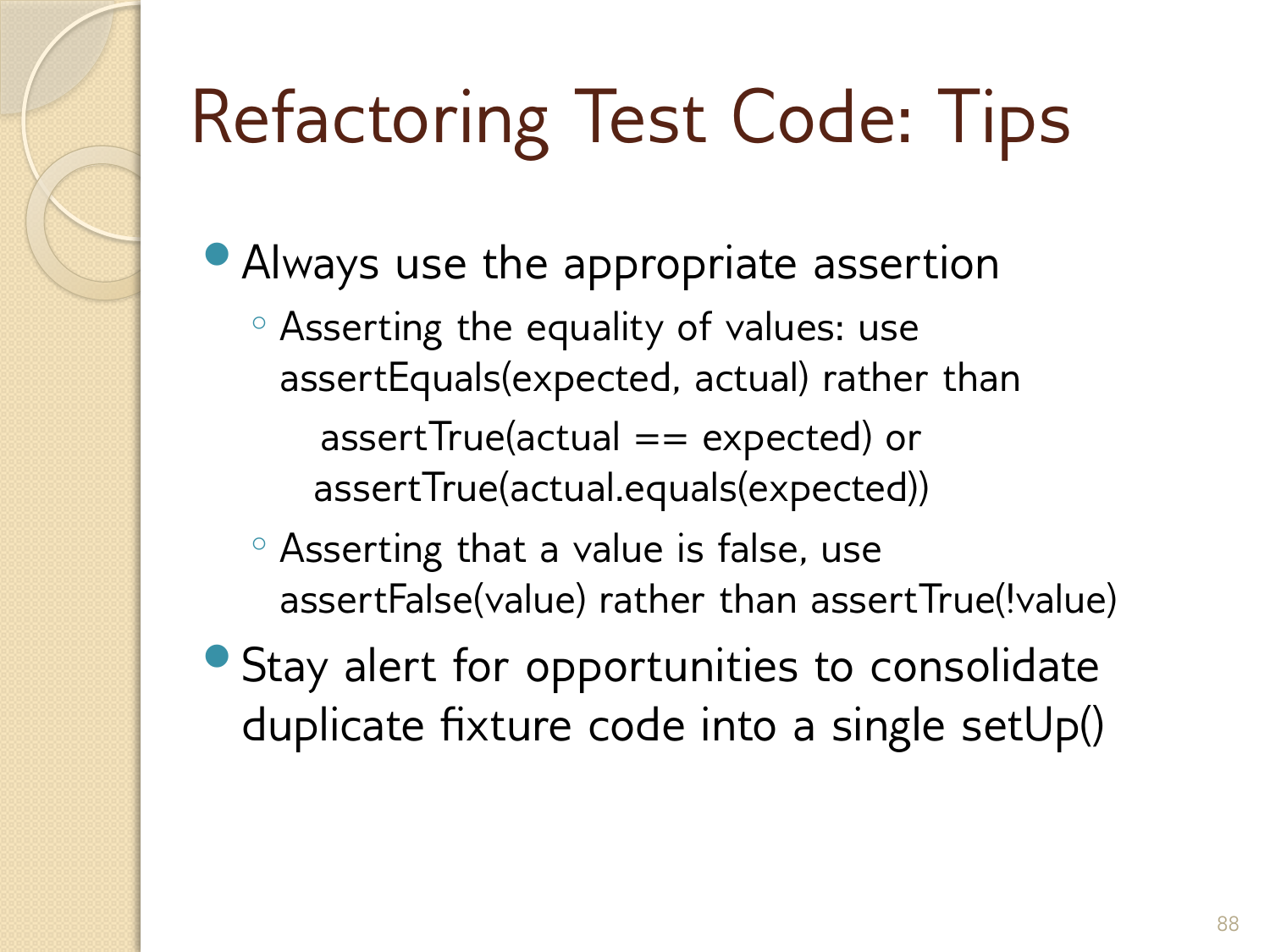

# Refactoring Test Code: Tips
Always use the appropriate assertion
Asserting the equality of values: use assertEquals(expected, actual) rather than
   assertTrue(actual == expected) or assertTrue(actual.equals(expected))
Asserting that a value is false, use assertFalse(value) rather than assertTrue(!value)
Stay alert for opportunities to consolidate duplicate fixture code into a single setUp()
88